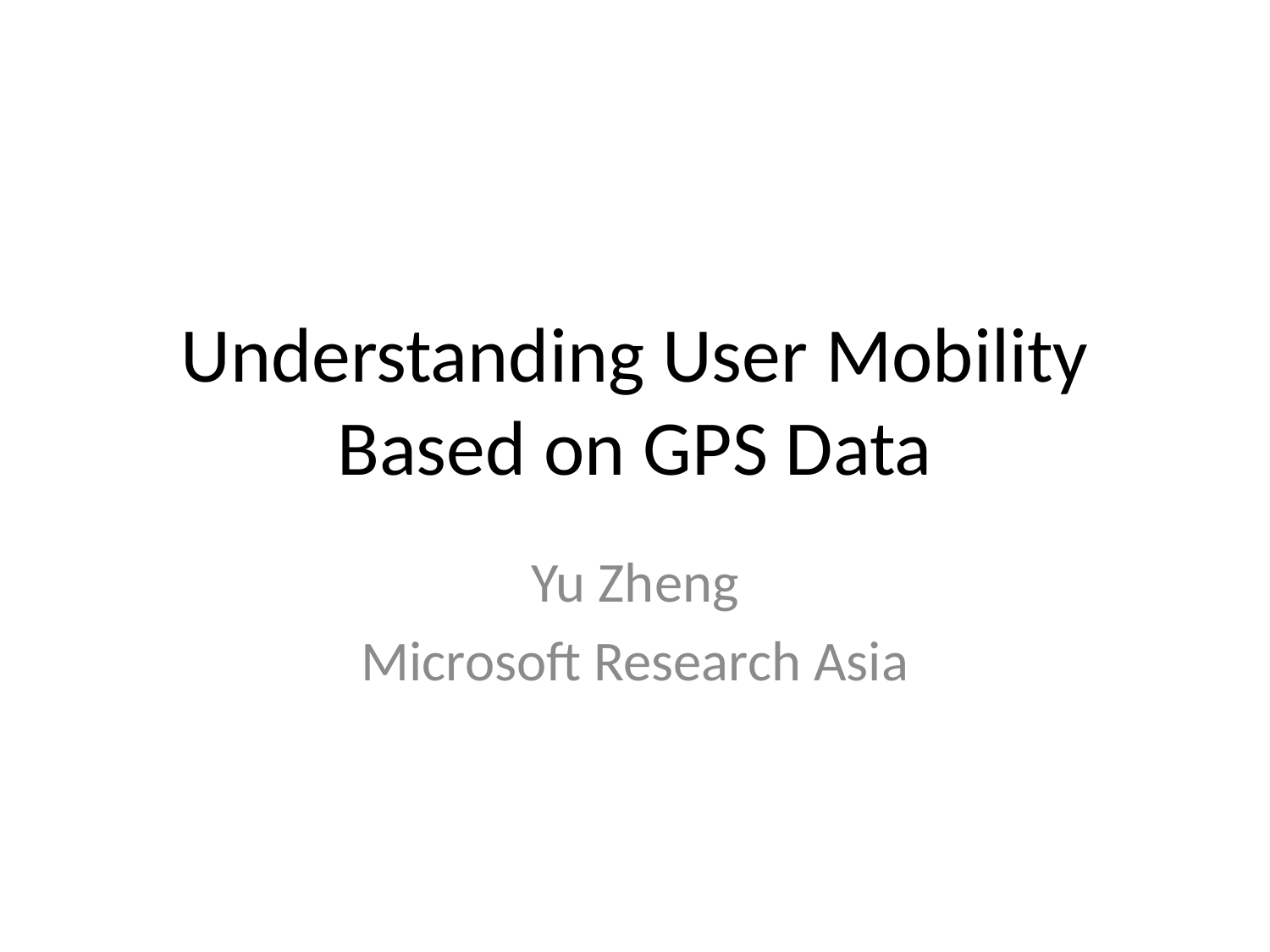

# Understanding User Mobility Based on GPS Data
Yu Zheng
Microsoft Research Asia